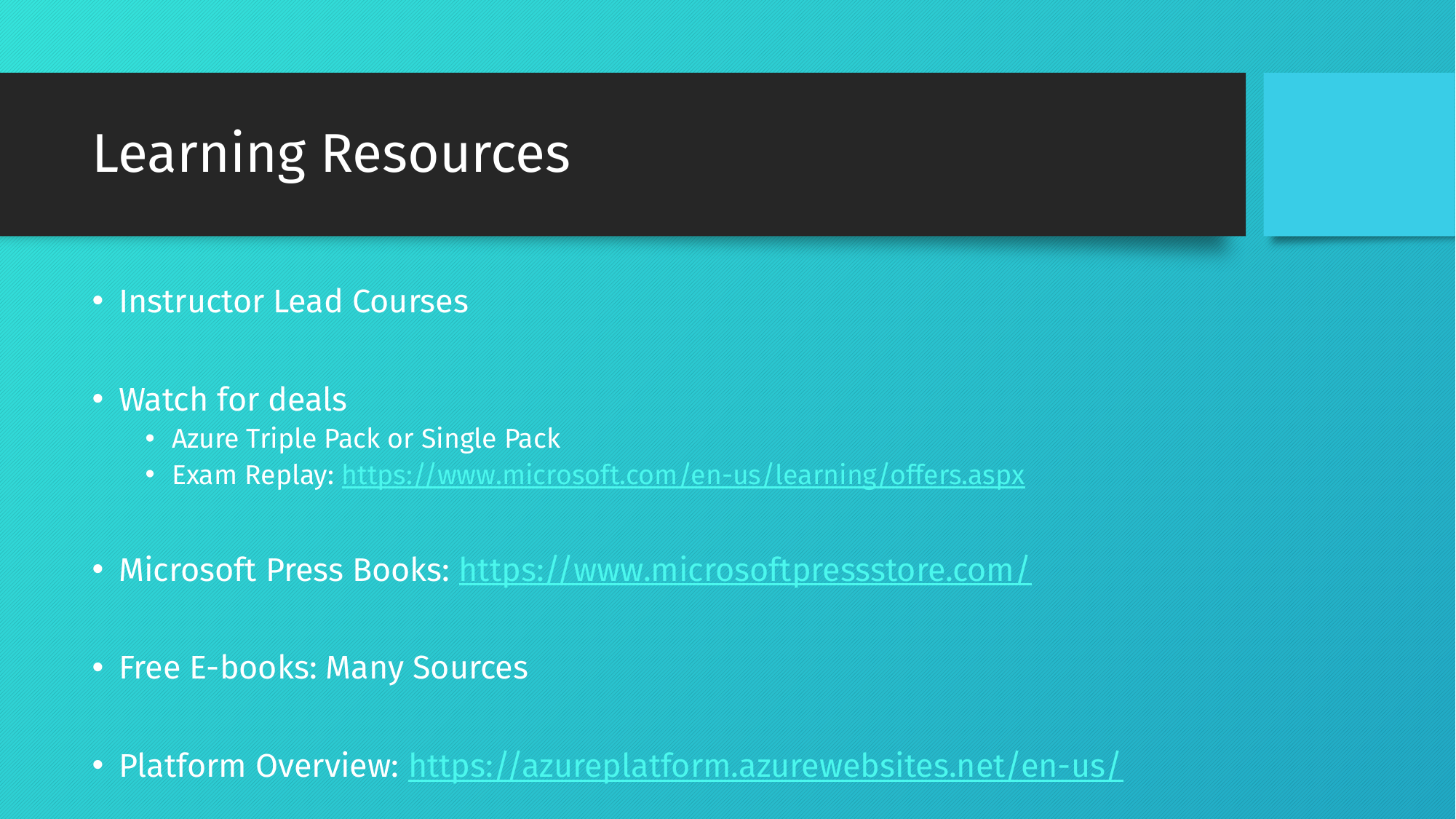

# Learning Resources
Instructor Lead Courses

Watch for deals
Azure Triple Pack or Single Pack
Exam Replay: https://www.microsoft.com/en-us/learning/offers.aspx

Microsoft Press Books: https://www.microsoftpressstore.com/

Free E-books: Many Sources

Platform Overview: https://azureplatform.azurewebsites.net/en-us/